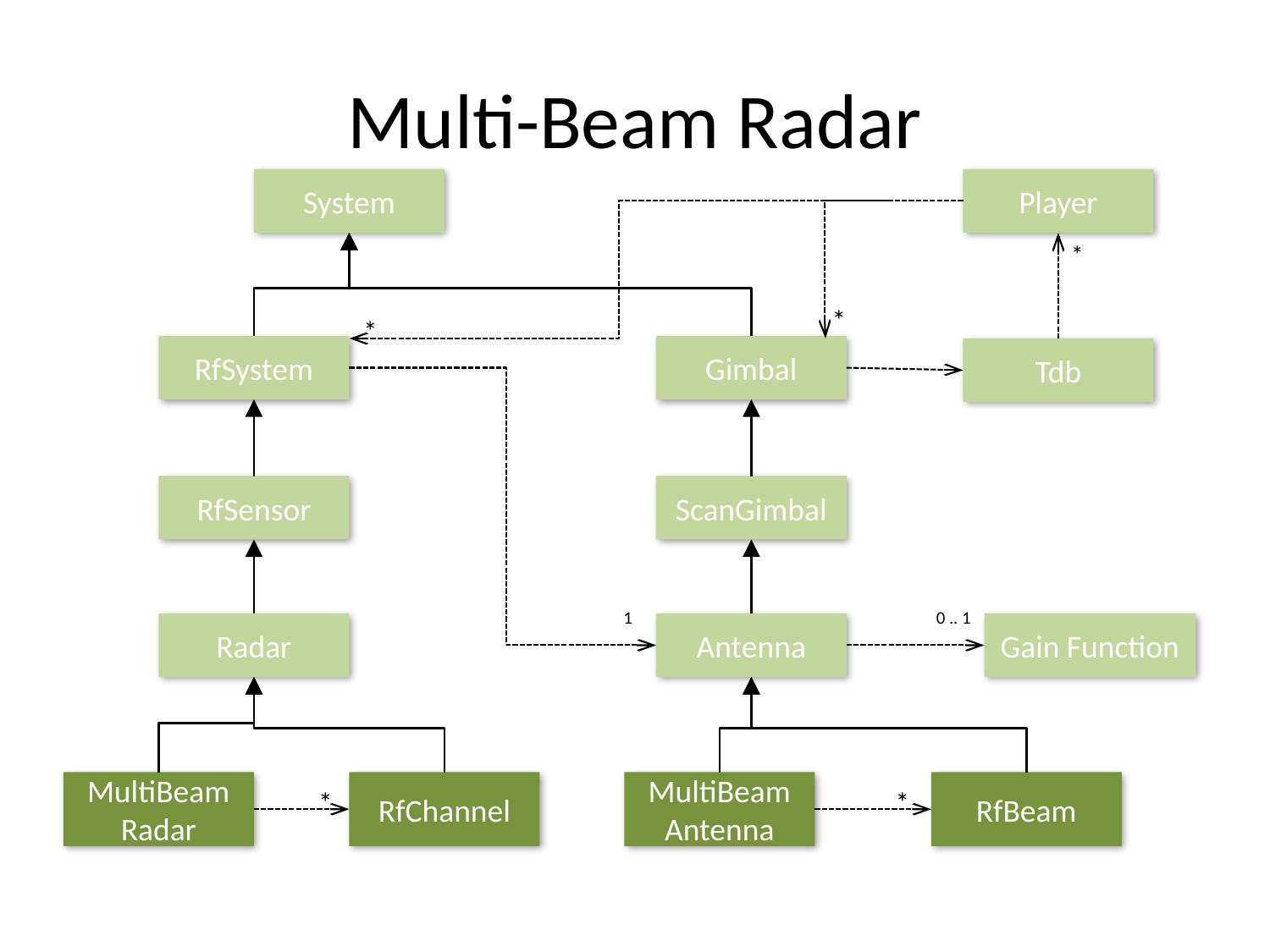

# Multi-Beam Radar
System
Player
*
*
*
RfSystem
Gimbal
Tdb
RfSensor
ScanGimbal
1
0 .. 1
Radar
Antenna
Gain Function
MultiBeam
Radar
RfChannel
MultiBeam
Antenna
RfBeam
*
*